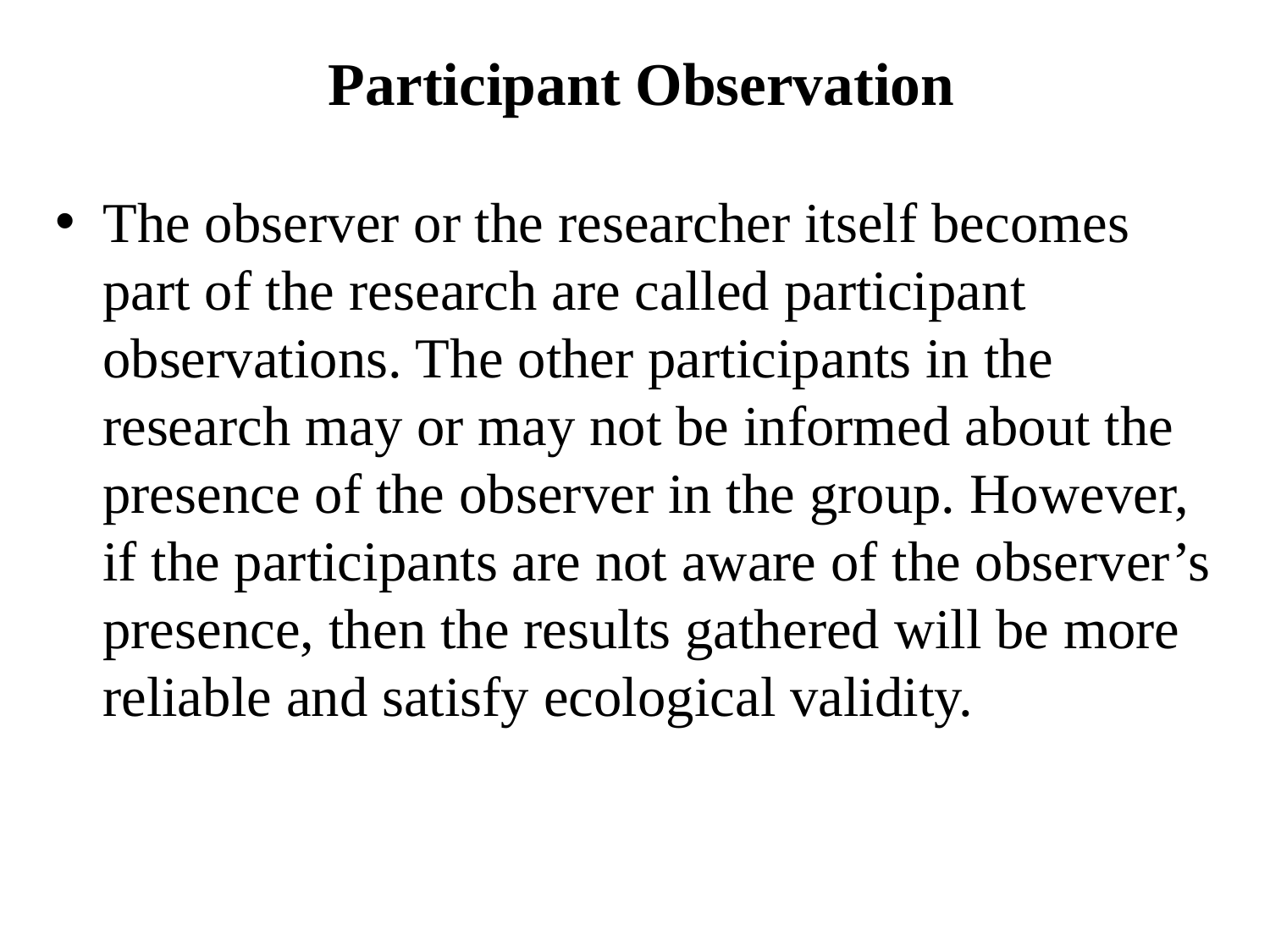

# Participant Observation
The observer or the researcher itself becomes part of the research are called participant observations. The other participants in the research may or may not be informed about the presence of the observer in the group. However, if the participants are not aware of the observer’s presence, then the results gathered will be more reliable and satisfy ecological validity.